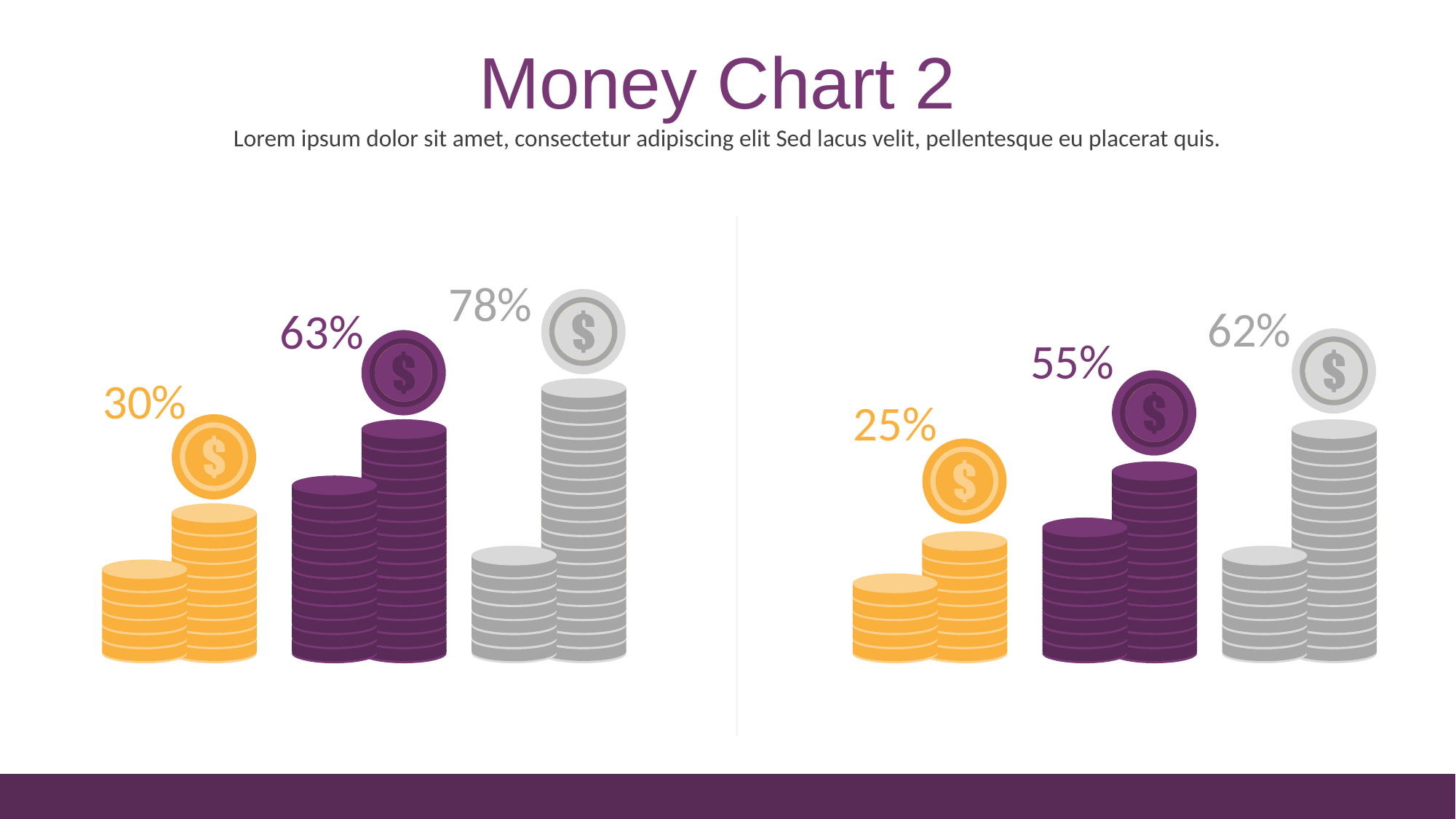

Money Chart 2
Lorem ipsum dolor sit amet, consectetur adipiscing elit Sed lacus velit, pellentesque eu placerat quis.
78%

62%
63%
55%

30%

25%